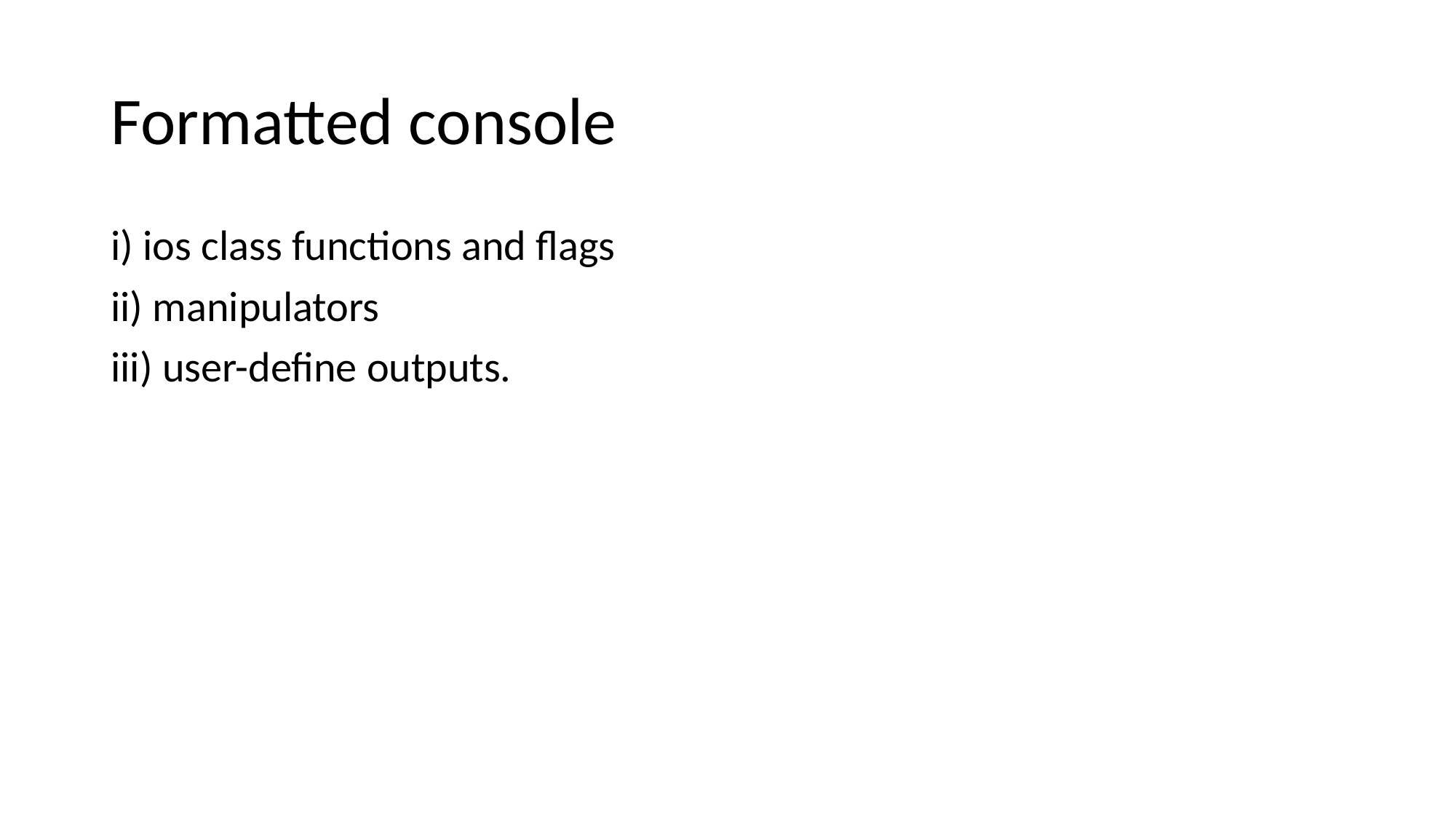

# Formatted console
i) ios class functions and flags
ii) manipulators
iii) user-define outputs.